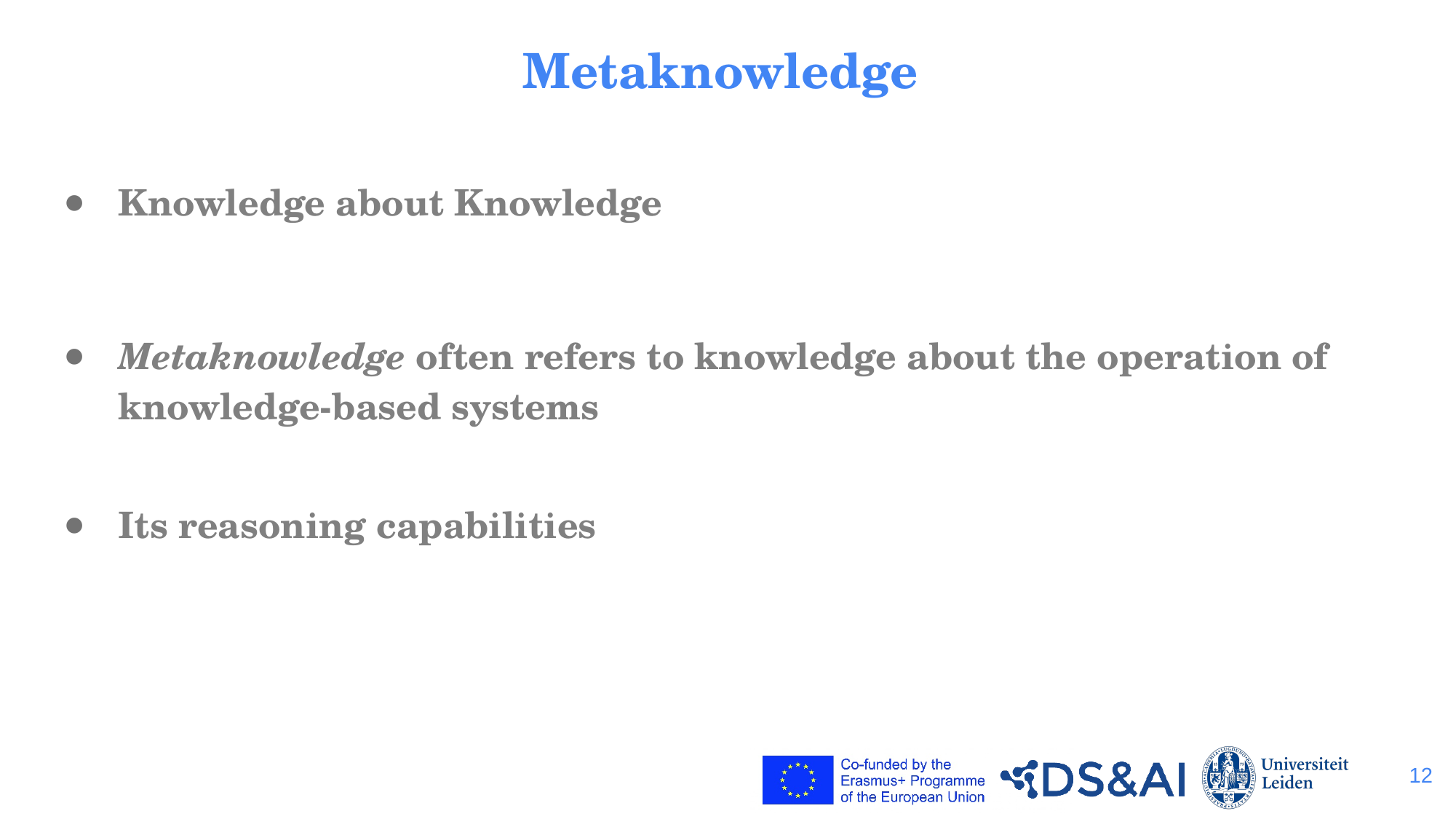

# Metaknowledge
Knowledge about Knowledge

Metaknowledge often refers to knowledge about the operation of knowledge-based systems

Its reasoning capabilities
12